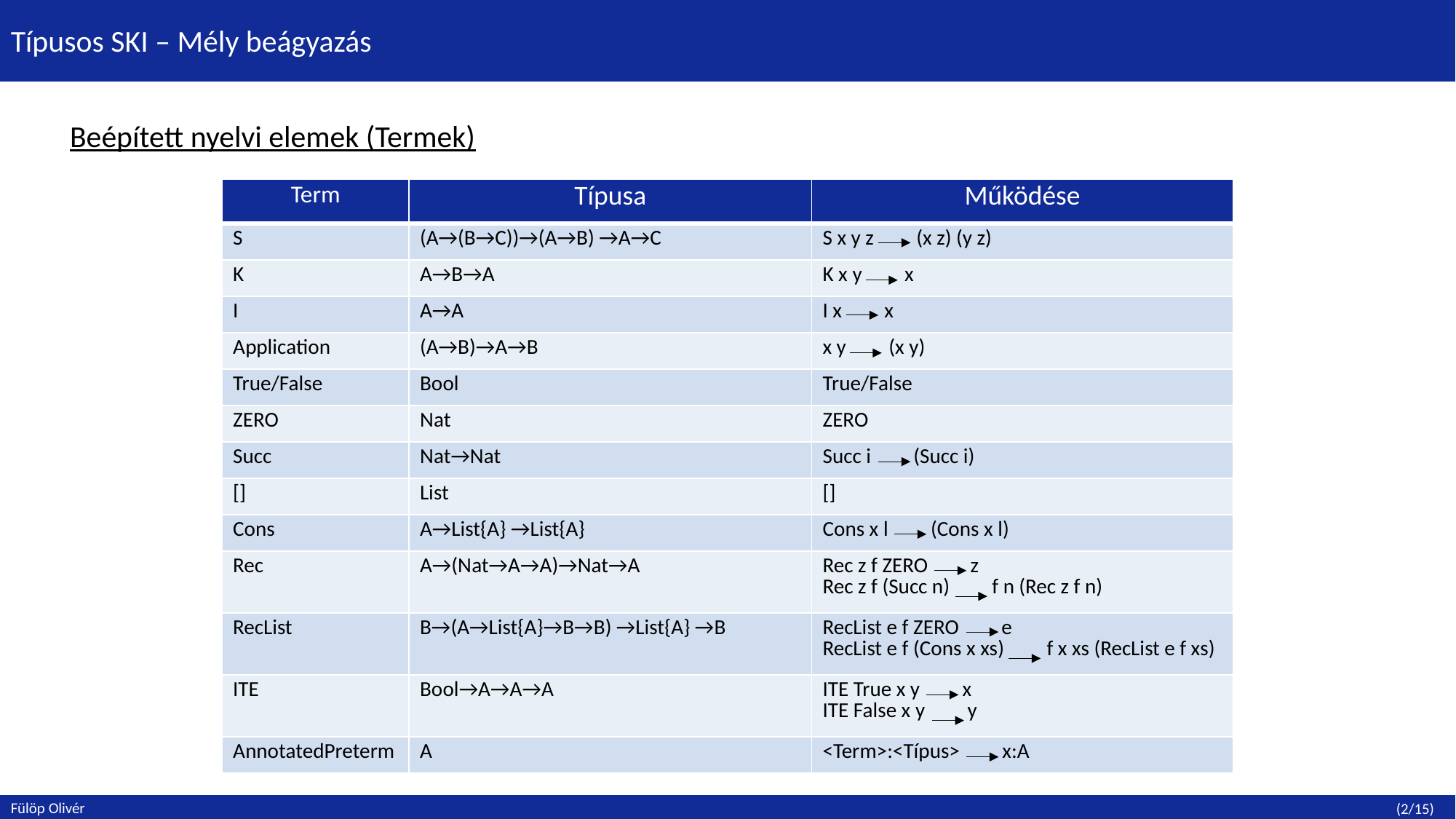

Típusos SKI – Mély beágyazás
Beépített nyelvi elemek (Termek)
| Term | Típusa | Működése |
| --- | --- | --- |
| S | (A→(B→C))→(A→B) →A→C | S x y z (x z) (y z) |
| K | A→B→A | K x y x |
| I | A→A | I x x |
| Application | (A→B)→A→B | x y (x y) |
| True/False | Bool | True/False |
| ZERO | Nat | ZERO |
| Succ | Nat→Nat | Succ i (Succ i) |
| [] | List | [] |
| Cons | A→List{A} →List{A} | Cons x l (Cons x l) |
| Rec | A→(Nat→A→A)→Nat→A | Rec z f ZERO z Rec z f (Succ n) f n (Rec z f n) |
| RecList | B→(A→List{A}→B→B) →List{A} →B | RecList e f ZERO e RecList e f (Cons x xs) f x xs (RecList e f xs) |
| ITE | Bool→A→A→A | ITE True x y x ITE False x y y |
| AnnotatedPreterm | A | <Term>:<Típus> x:A |
Fülöp Olivér
(2/15)